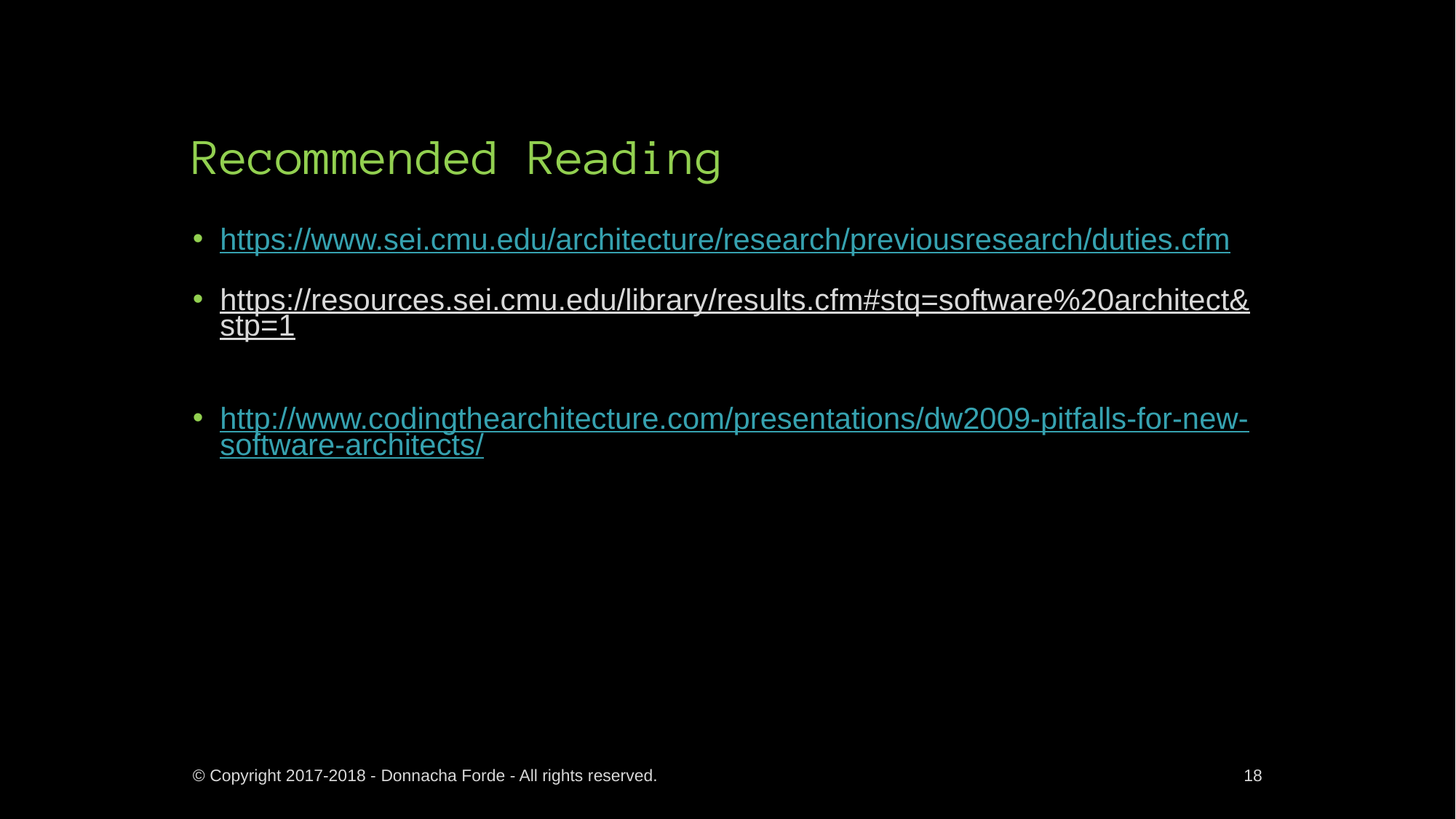

# Recommended Reading
https://www.sei.cmu.edu/architecture/research/previousresearch/duties.cfm
https://resources.sei.cmu.edu/library/results.cfm#stq=software%20architect&stp=1
http://www.codingthearchitecture.com/presentations/dw2009-pitfalls-for-new-software-architects/

© Copyright 2017-2018 - Donnacha Forde - All rights reserved.
18